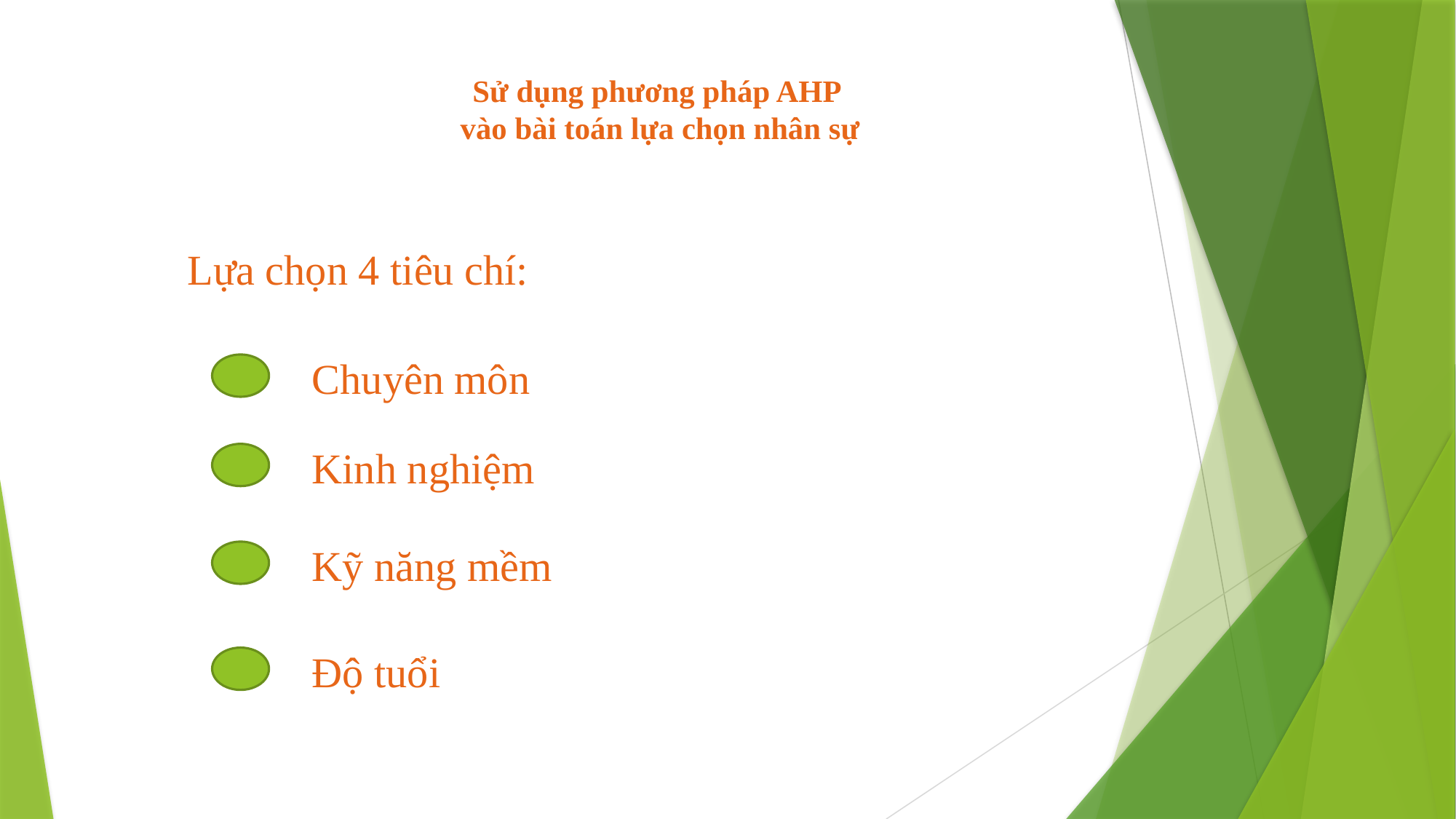

# Sử dụng phương pháp AHP vào bài toán lựa chọn nhân sự
Lựa chọn 4 tiêu chí:

Chuyên môn

Kinh nghiệm

Kỹ năng mềm

Độ tuổi